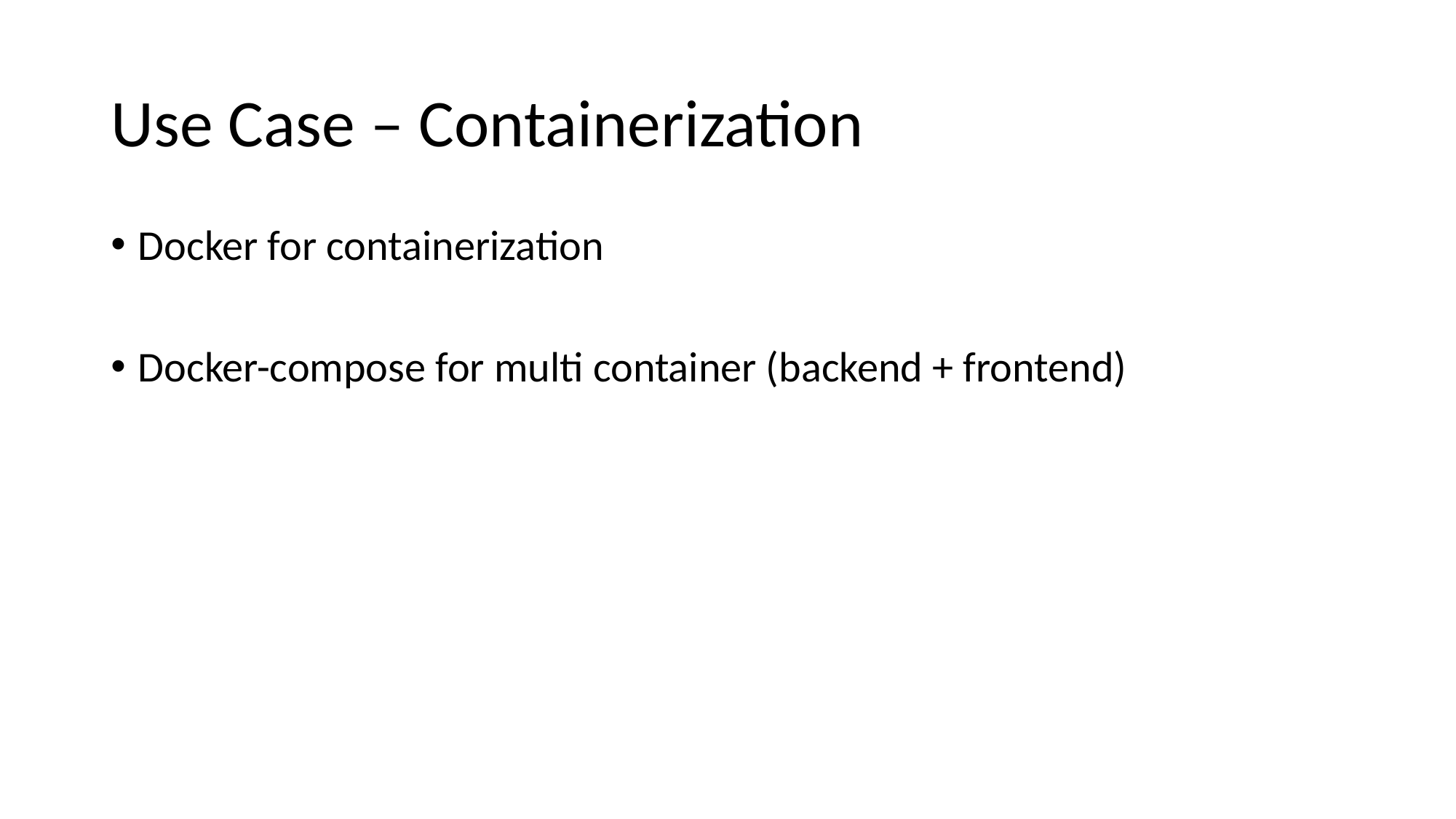

# Use Case – Containerization
Docker for containerization

Docker-compose for multi container (backend + frontend)